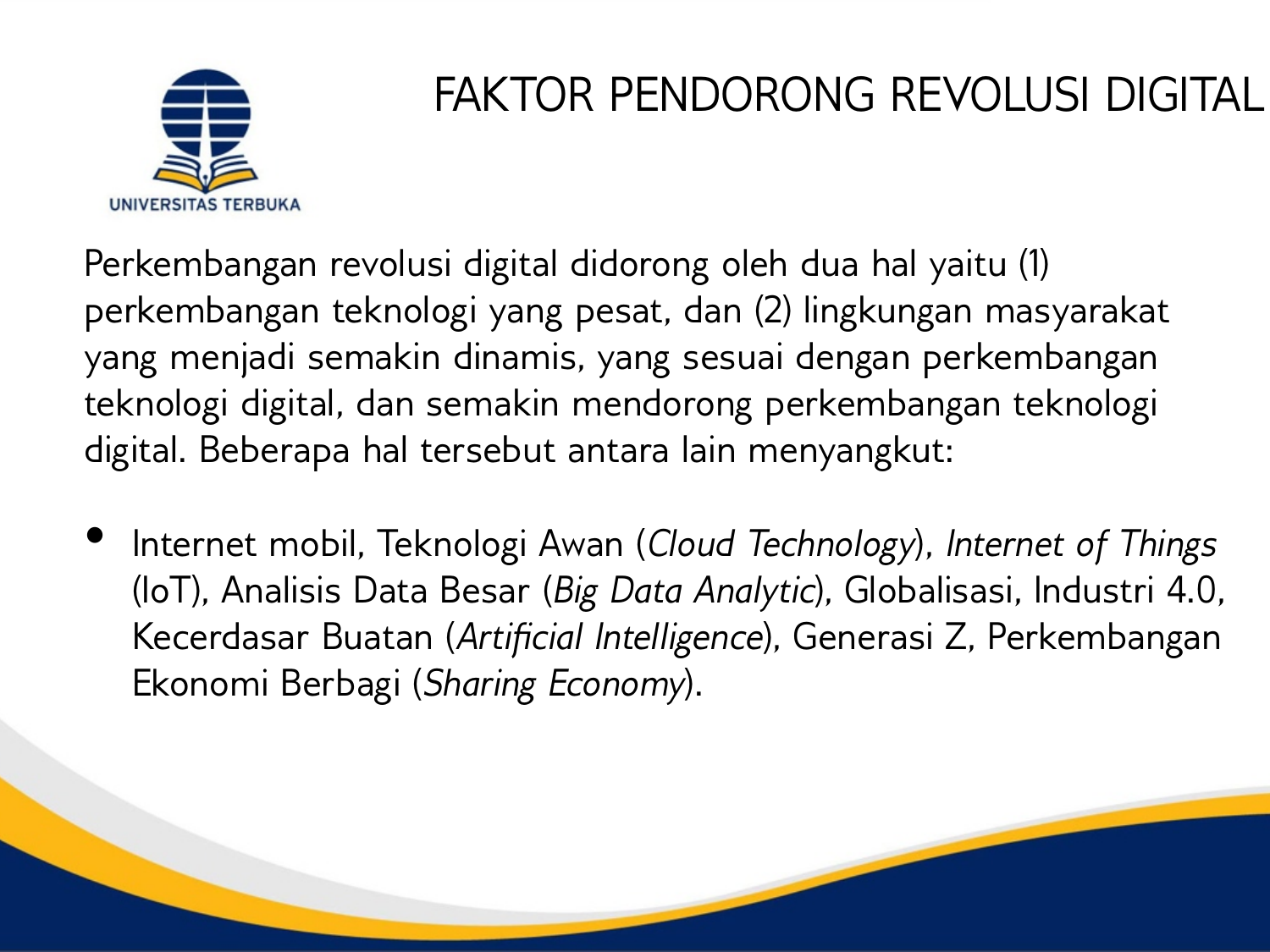

# FAKTOR PENDORONG REVOLUSI DIGITAL
Perkembangan revolusi digital didorong oleh dua hal yaitu (1) perkembangan teknologi yang pesat, dan (2) lingkungan masyarakat yang menjadi semakin dinamis, yang sesuai dengan perkembangan teknologi digital, dan semakin mendorong perkembangan teknologi digital. Beberapa hal tersebut antara lain menyangkut:
Internet mobil, Teknologi Awan (Cloud Technology), Internet of Things (IoT), Analisis Data Besar (Big Data Analytic), Globalisasi, Industri 4.0, Kecerdasar Buatan (Artificial Intelligence), Generasi Z, Perkembangan Ekonomi Berbagi (Sharing Economy).